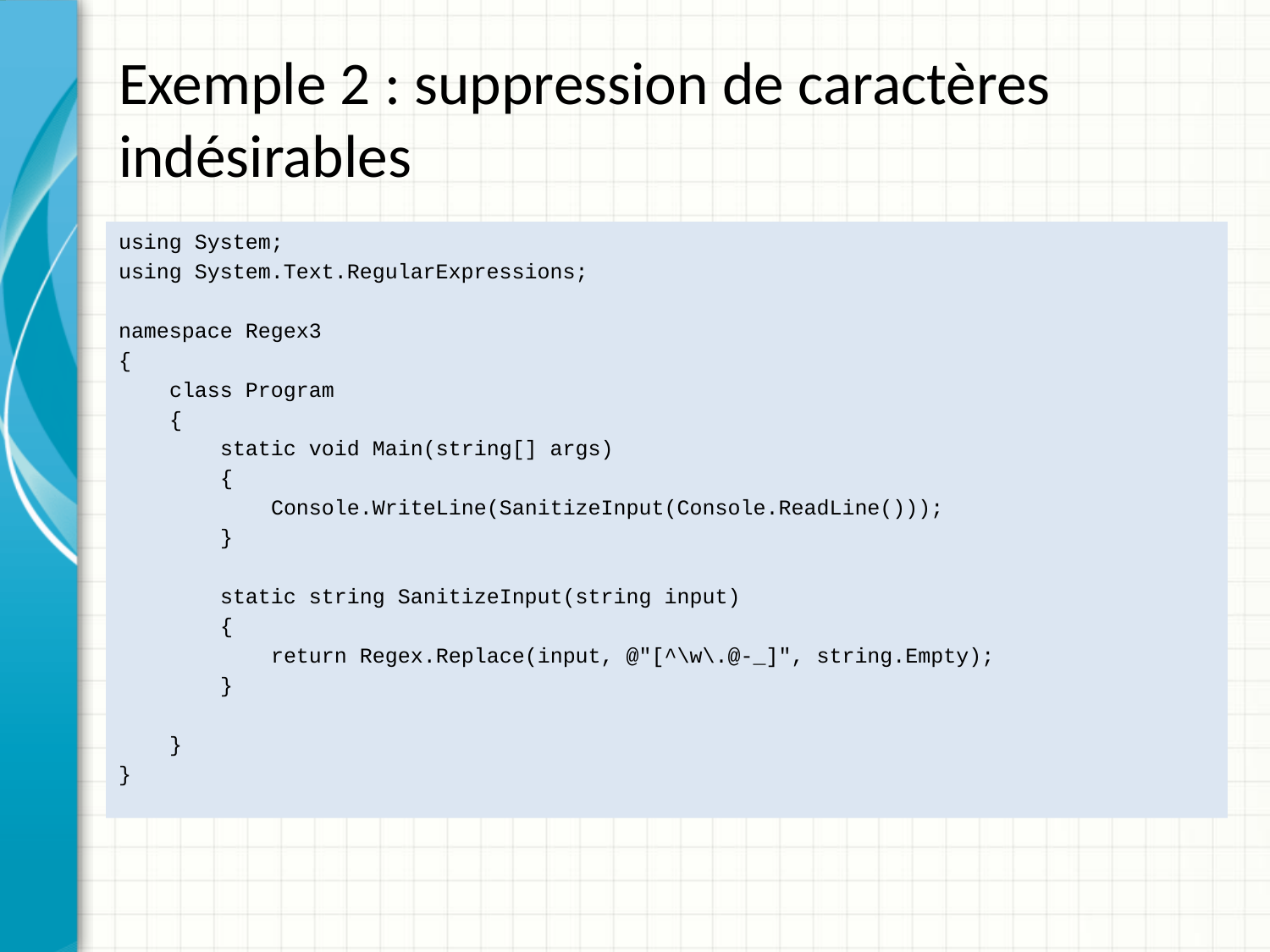

# Exemple 2 : suppression de caractères indésirables
using System;
using System.Text.RegularExpressions;

namespace Regex3
{
    class Program
    {
        static void Main(string[] args)
        {
            Console.WriteLine(SanitizeInput(Console.ReadLine()));
        }

        static string SanitizeInput(string input)
        {
            return Regex.Replace(input, @"[^\w\.@-_]", string.Empty);
        }

    }
}